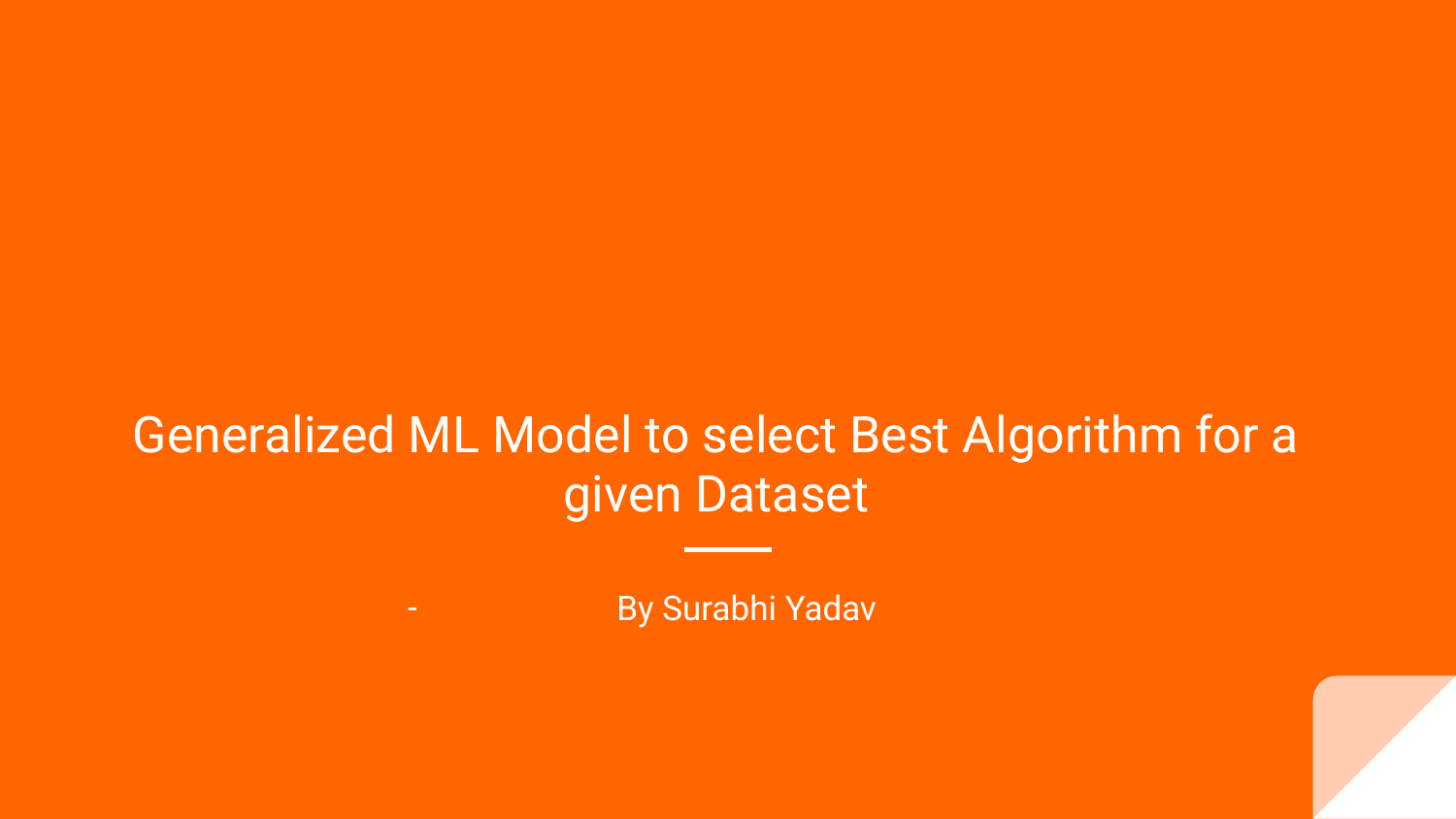

# Generalized ML Model to select Best Algorithm for a given Dataset
By Surabhi Yadav